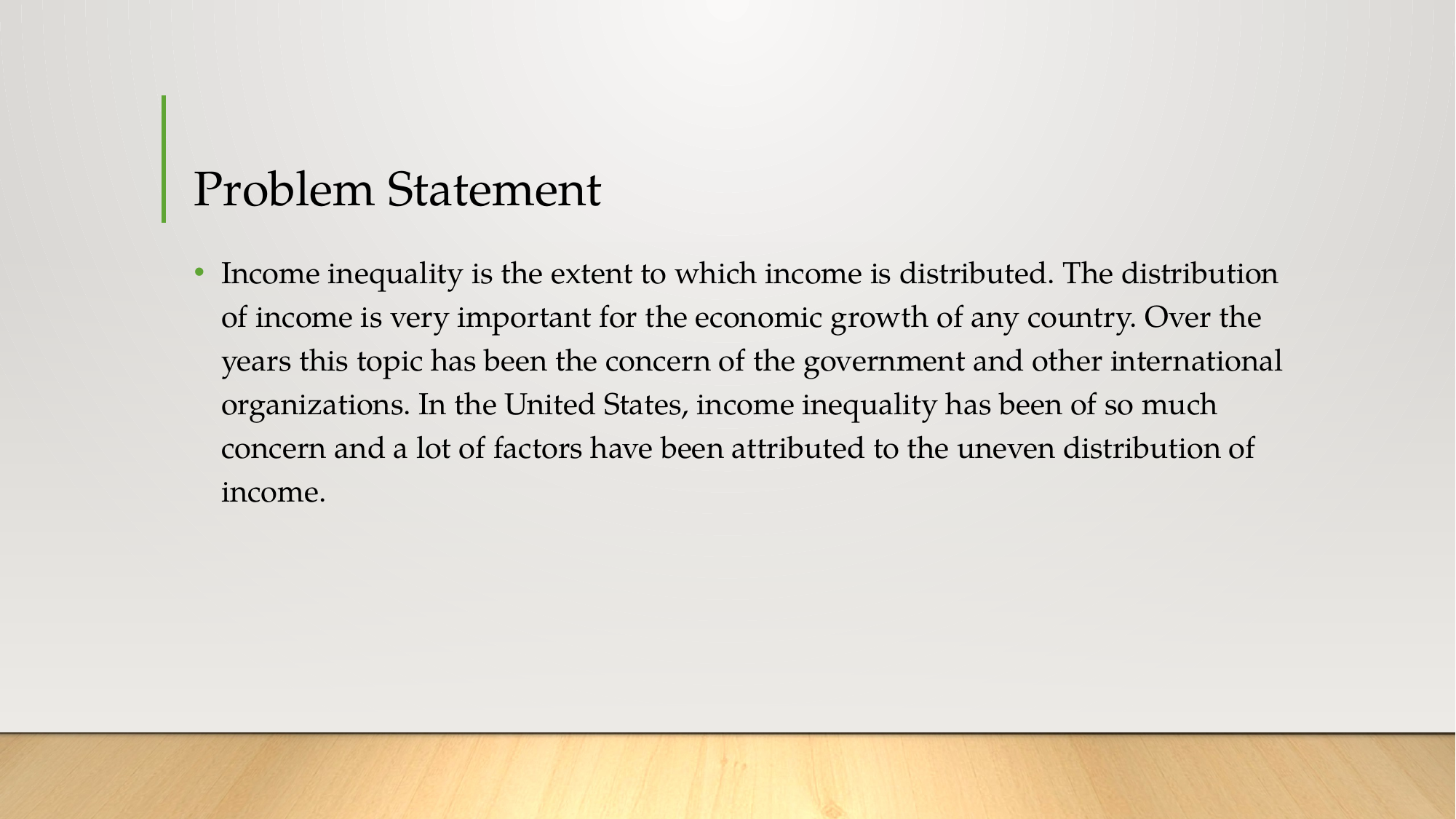

# Problem Statement
Income inequality is the extent to which income is distributed. The distribution of income is very important for the economic growth of any country. Over the years this topic has been the concern of the government and other international organizations. In the United States, income inequality has been of so much concern and a lot of factors have been attributed to the uneven distribution of income.